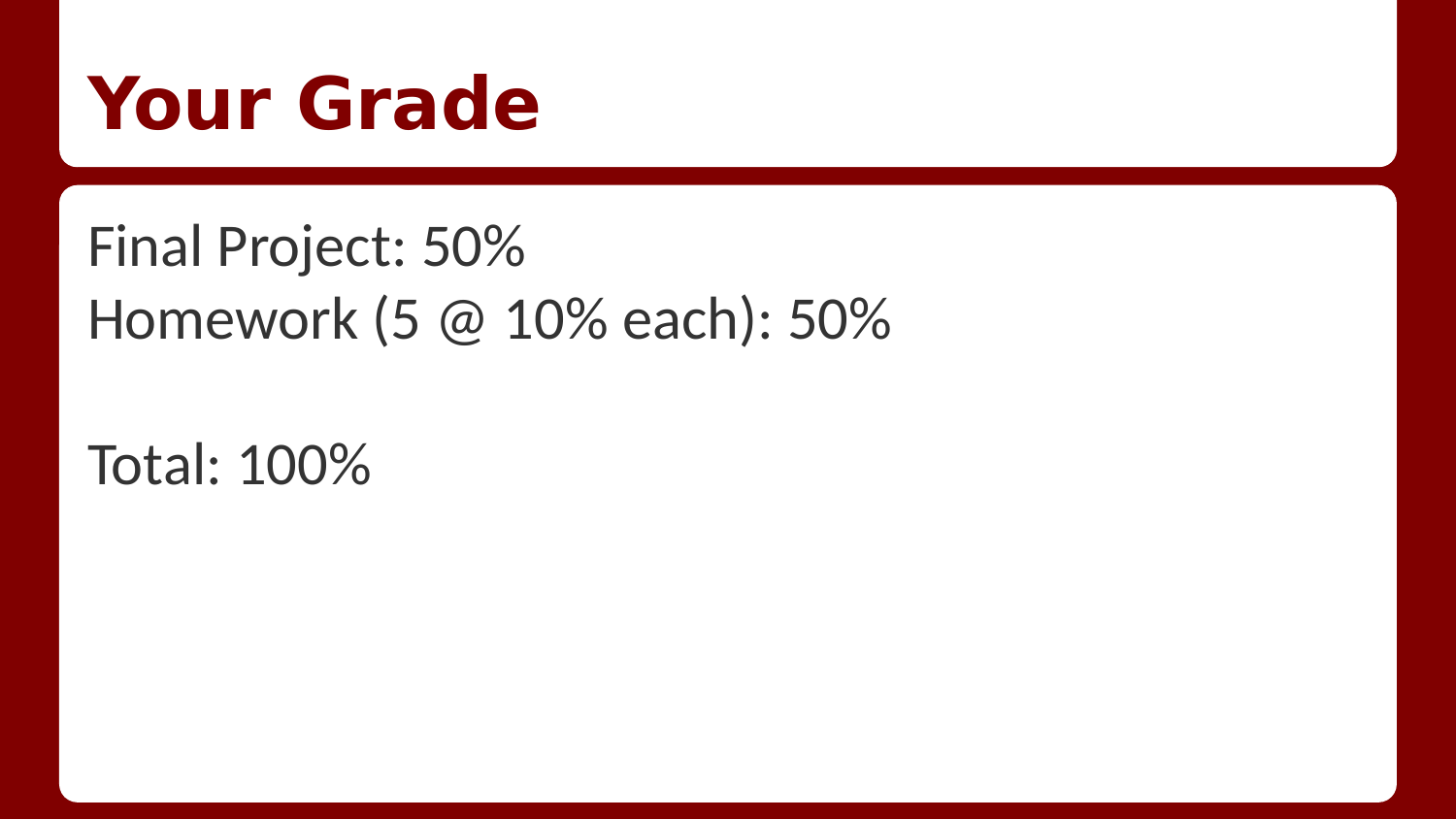

# Your Grade
Final Project: 50%
Homework (5 @ 10% each): 50%

Total: 100%